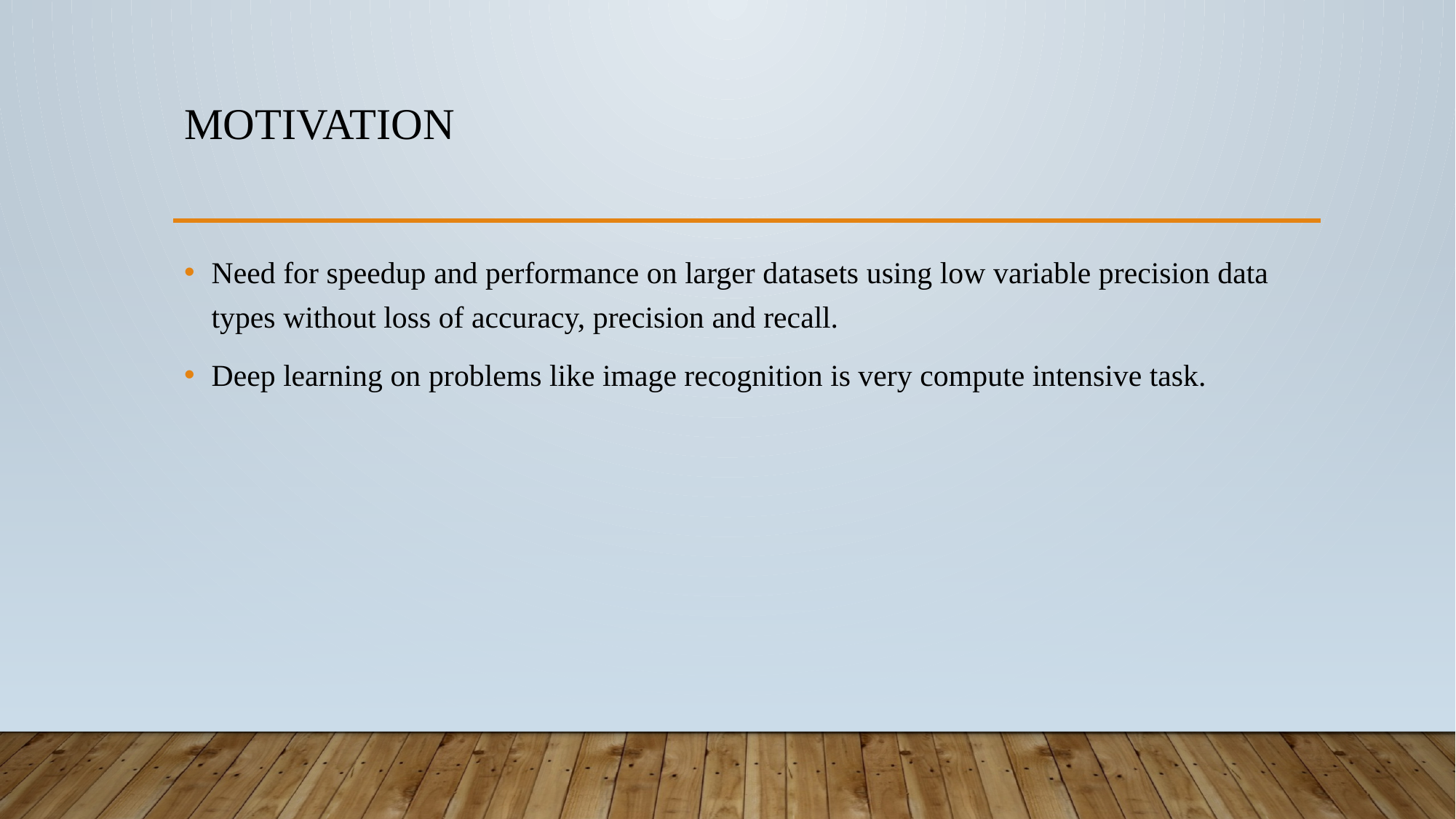

# Motivation
Need for speedup and performance on larger datasets using low variable precision data types without loss of accuracy, precision and recall.
Deep learning on problems like image recognition is very compute intensive task.